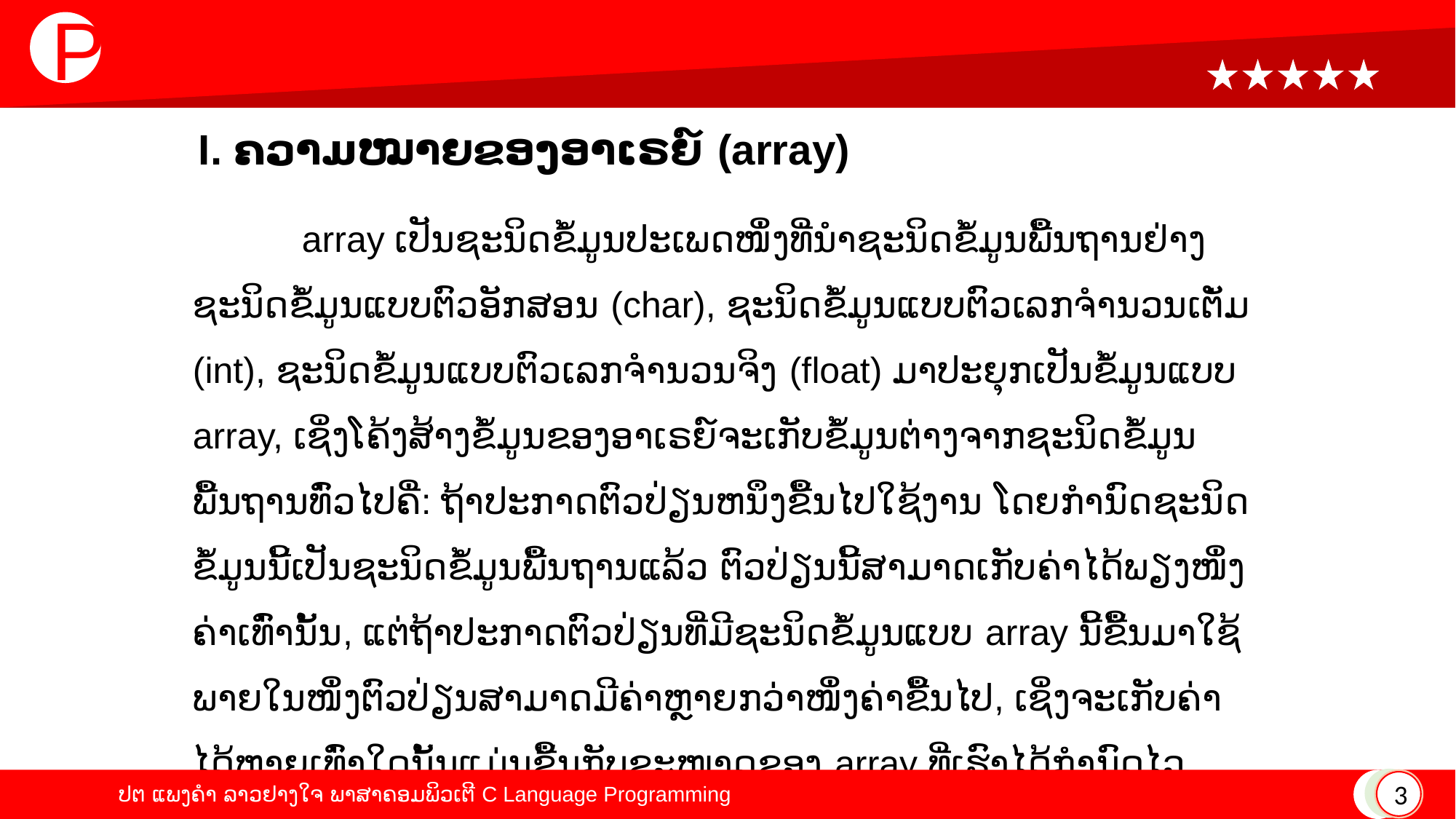

P

# I. ຄວາມໝາຍຂອງອາເຣຍ໌ (array)
	array ເປັນຊະນິດຂໍ້ມູນປະເພດໜຶ່ງທີ່ນໍາຊະນິດຂໍ້ມູນພື້ນຖານຢ່າງຊະນິດຂໍ້ມູນແບບຕົວອັກສອນ (char), ຊະນິດຂໍ້ມູນແບບຕົວເລກຈໍານວນເຕັ່ມ (int), ຊະນິດຂໍ້ມູນແບບຕົວເລກຈໍານວນຈິງ (float) ມາປະຍຸກເປັນຂໍ້ມູນແບບ array, ເຊິ່ງໂຄ້ງສ້າງຂໍ້ມູນຂອງອາເຣຍ໌ຈະເກັບຂໍ້ມູນຕ່າງຈາກຊະນິດຂໍ້ມູນພື້ນຖານທົ່ວໄປຄື່: ຖ້າປະກາດຕົວປ່ຽນຫນຶງຂື້ນໄປໃຊ້ງານ ໂດຍກໍານົດຊະນິດຂໍ້ມູນນີ້ເປັນຊະນິດຂໍ້ມູນພື້ນຖານແລ້ວ ຕົວປ່ຽນນີ້ສາມາດເກັບຄ່າໄດ້ພຽງໜຶ່ງຄ່າເທົ່ານັ້ນ, ແຕ່ຖ້າປະກາດຕົວປ່ຽນທີ່ມີຊະນິດຂໍ້ມູນແບບ array ນີ້ຂື້ນມາໃຊ້ ພາຍໃນໜຶ່ງຕົວປ່ຽນສາມາດມີຄ່າຫຼາຍກວ່າໜຶ່ງຄ່າຂື້ນໄປ, ເຊິ່ງຈະເກັບຄ່າໄດ້ຫຼາຍເທົ່າໃດນັ້ນແມ່ນຂື້ນກັບຂະໜາດຂອງ array ທີ່ເຮົາໄດ້ກໍານົດໄວ.

3
ປຕ ແພງຄໍາ ລາວຢາງໃຈ ພາສາຄອມພິວເຕີ C Language Programming